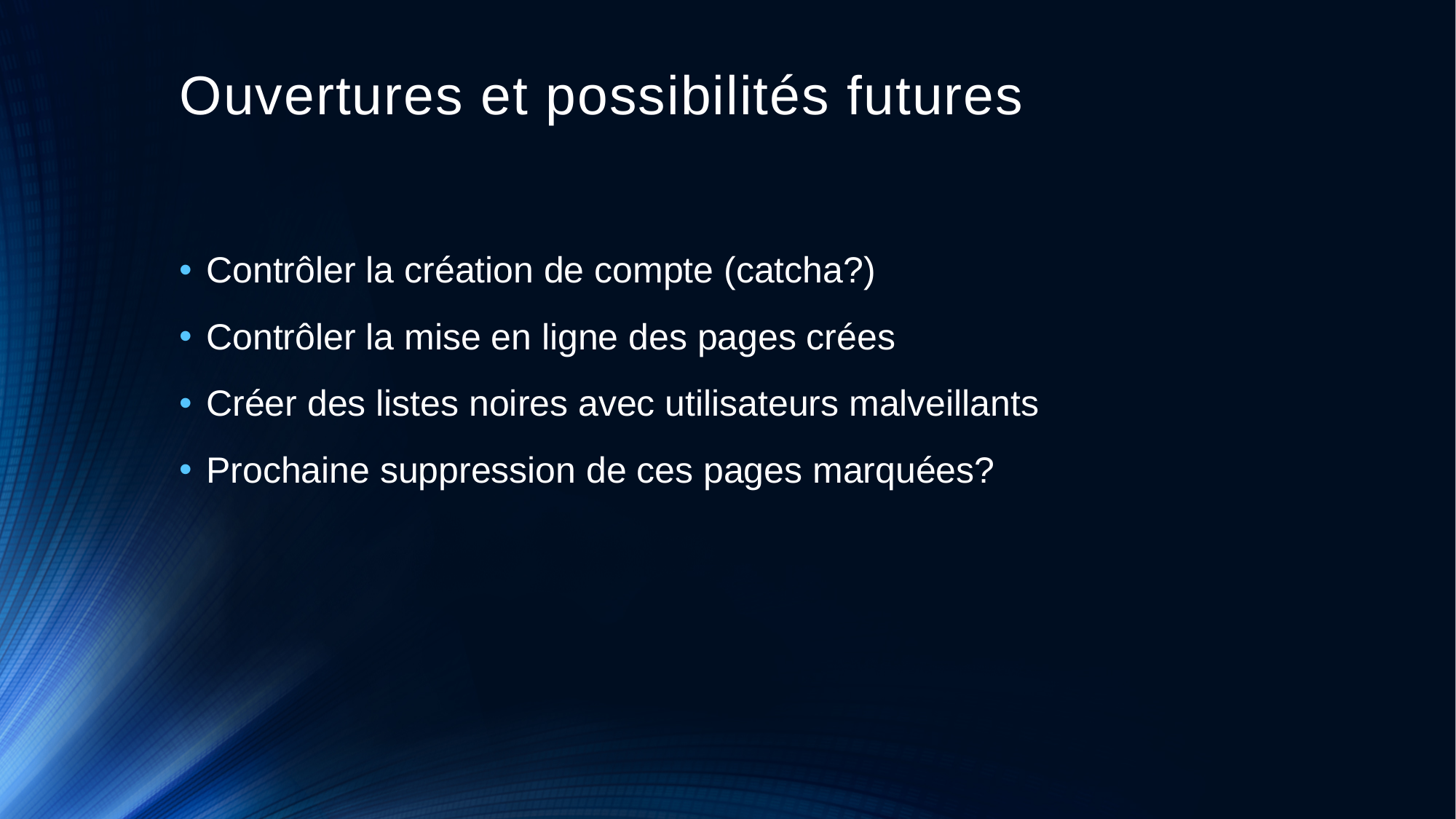

# Ouvertures et possibilités futures
Contrôler la création de compte (catcha?)
Contrôler la mise en ligne des pages crées
Créer des listes noires avec utilisateurs malveillants
Prochaine suppression de ces pages marquées?